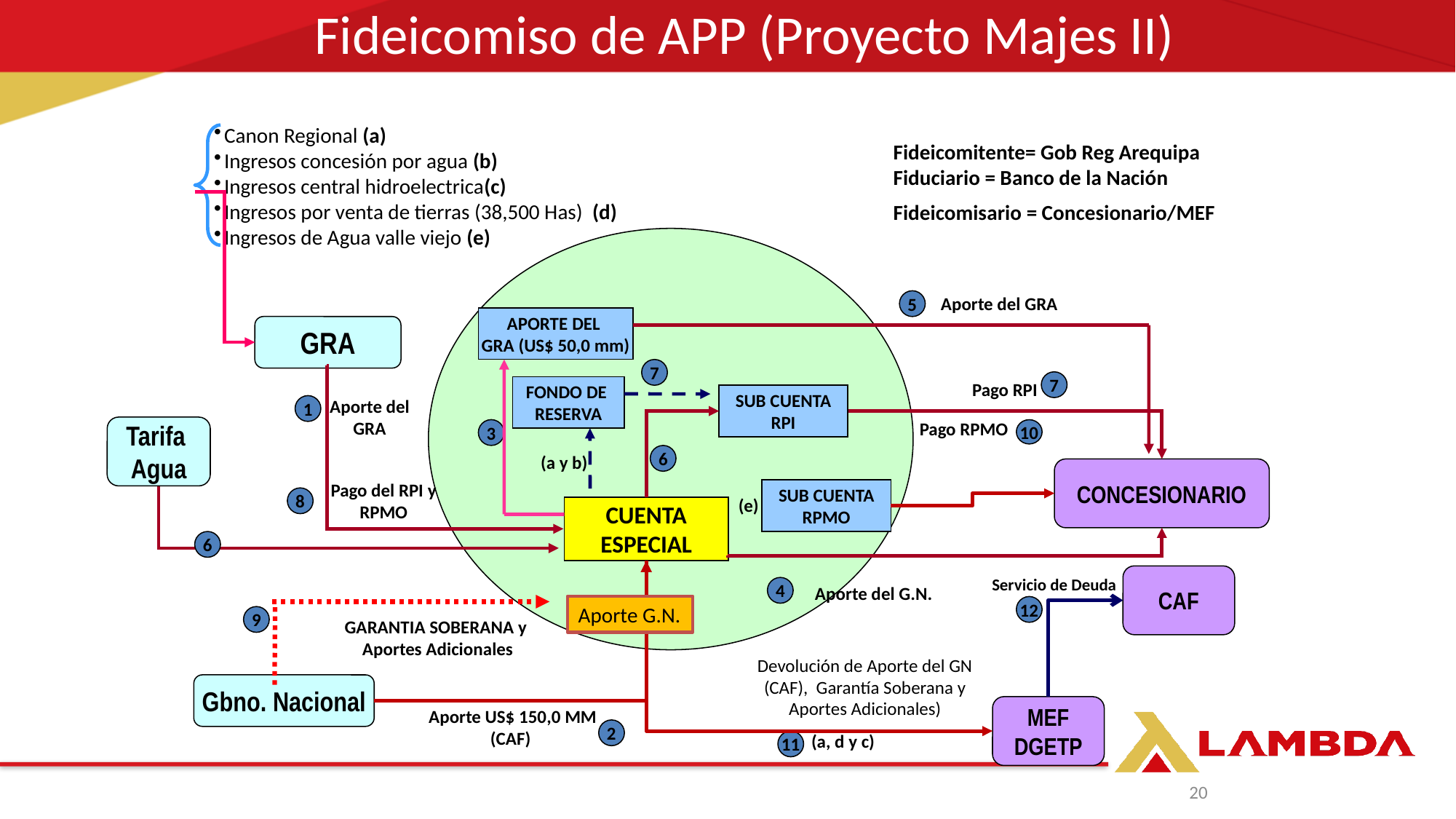

Fideicomiso de APP (Proyecto Majes II)
Canon Regional (a)
Ingresos concesión por agua (b)
Ingresos central hidroelectrica(c)
Ingresos por venta de tierras (38,500 Has)  (d)
Ingresos de Agua valle viejo (e)

Fideicomitente= Gob Reg Arequipa
Fiduciario = Banco de la Nación
Fideicomisario = Concesionario/MEF

Aporte del GRA
5
APORTE DEL
GRA (US$ 50,0 mm)
GRA

7
7
Pago RPI
FONDO DE
RESERVA
SUB CUENTA
RPI
Aporte del GRA

1
Pago RPMO
Tarifa
Agua
3
10

6
(a y b)
CONCESIONARIO
Pago del RPI y RPMO
SUB CUENTA
RPMO
8
(e)
CUENTA
ESPECIAL

6
CAF
Servicio de Deuda
Aporte del G.N.
4
Aporte G.N.
12

9
GARANTIA SOBERANA y
Aportes Adicionales
Devolución de Aporte del GN (CAF),  Garantía Soberana y Aportes Adicionales)
Gbno. Nacional
MEF
DGETP
Aporte US$ 150,0 MM (CAF)
2
(a, d y c)
11
20